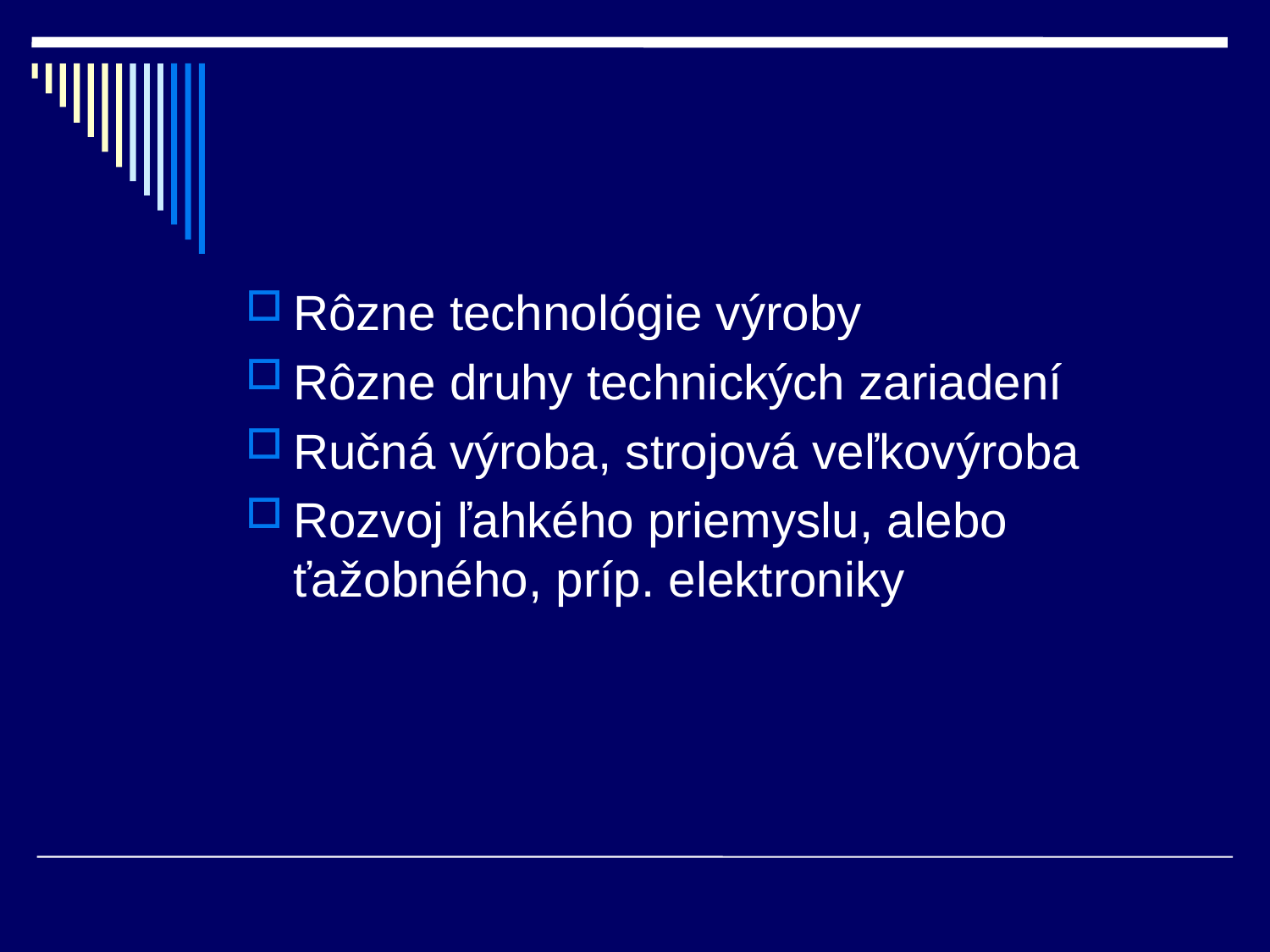

#
Rôzne technológie výroby
Rôzne druhy technických zariadení
Ručná výroba, strojová veľkovýroba
Rozvoj ľahkého priemyslu, alebo ťažobného, príp. elektroniky